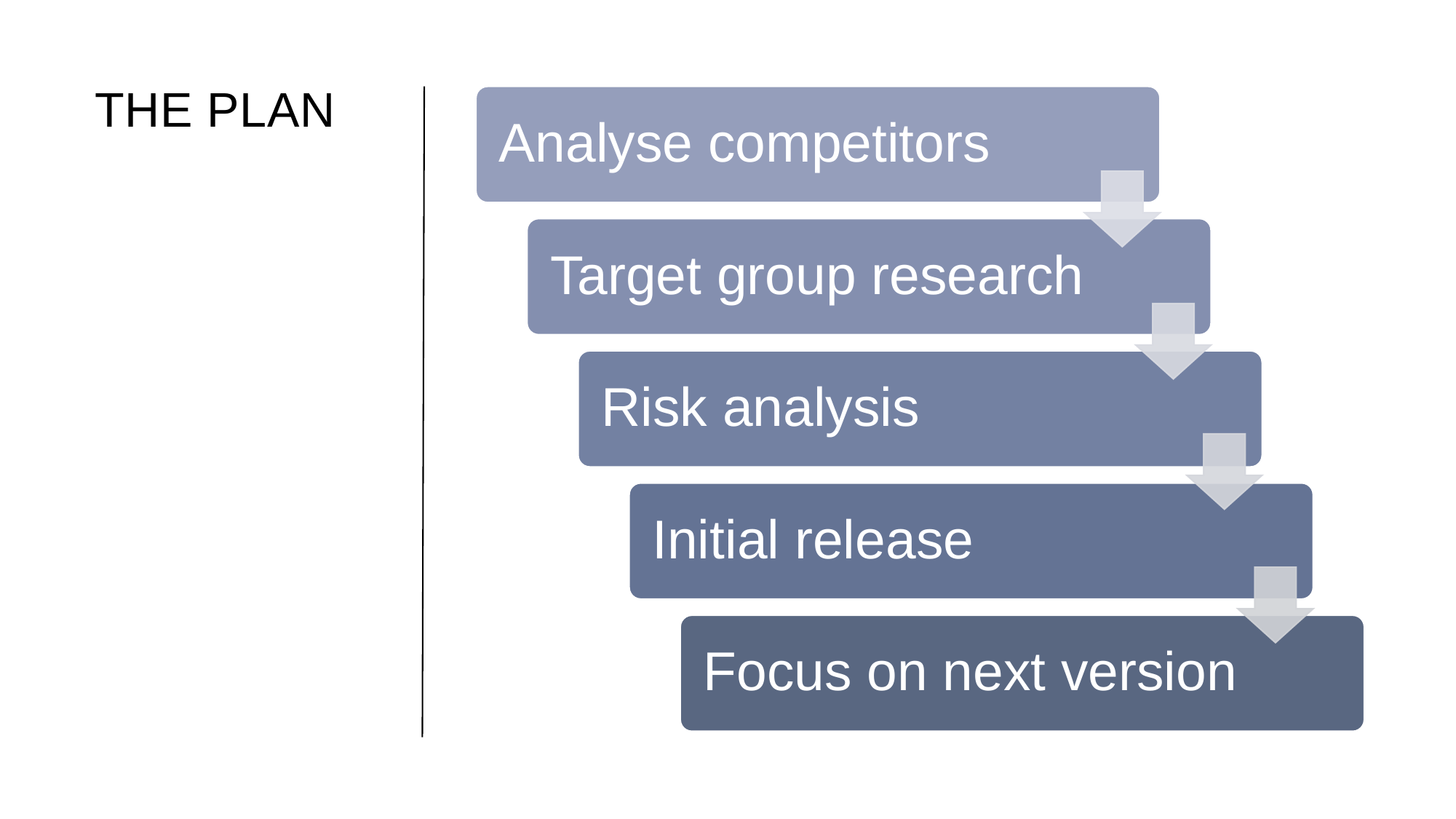

# The plan
Analyse competitors
Target group research
Risk analysis
Initial release
Focus on next version